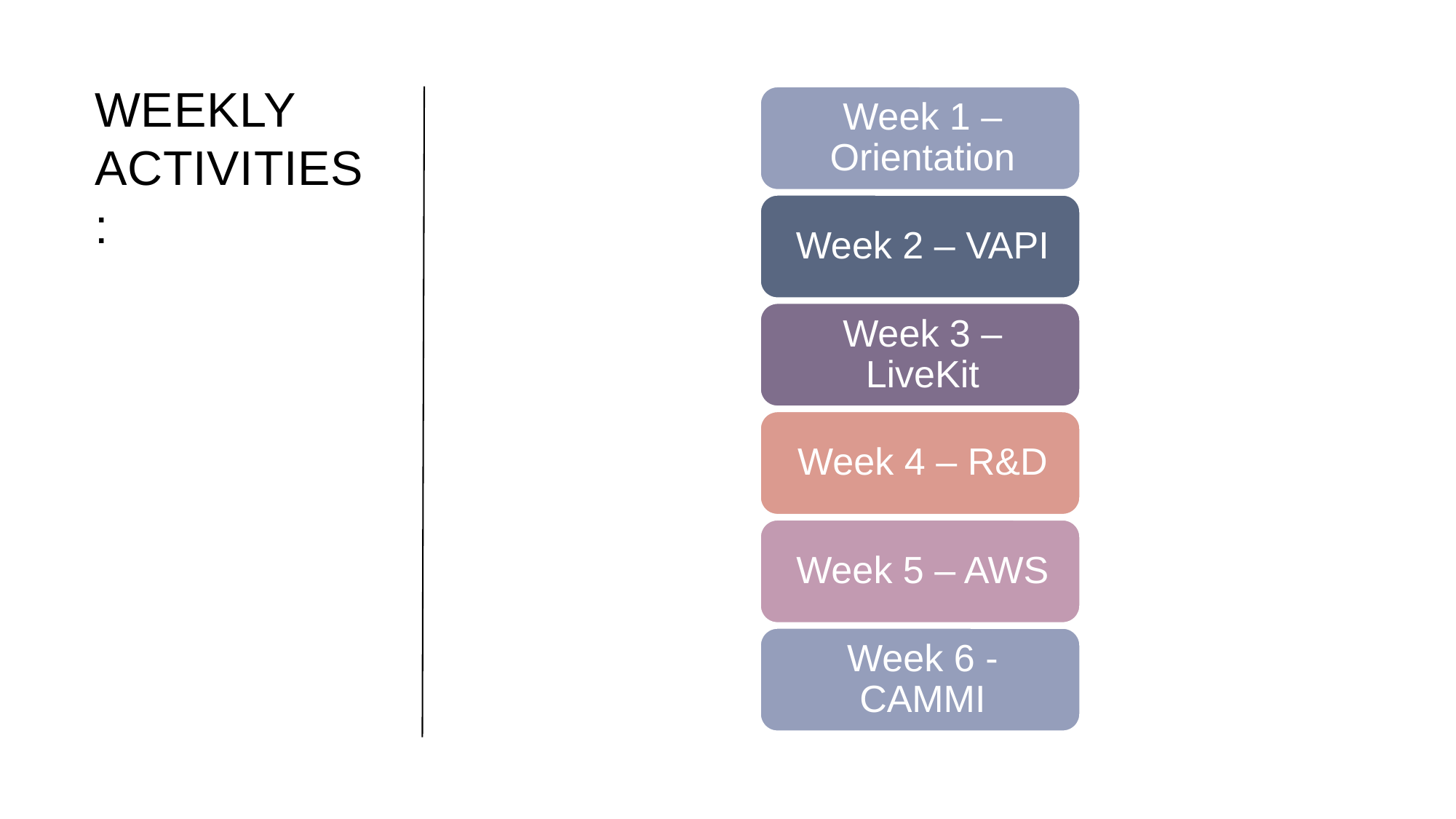

# Weekly Activities:
Week 1 – Orientation
Week 2 – VAPI
Week 3 – LiveKit
Week 4 – R&D
Week 5 – AWS
Week 6 - CAMMI